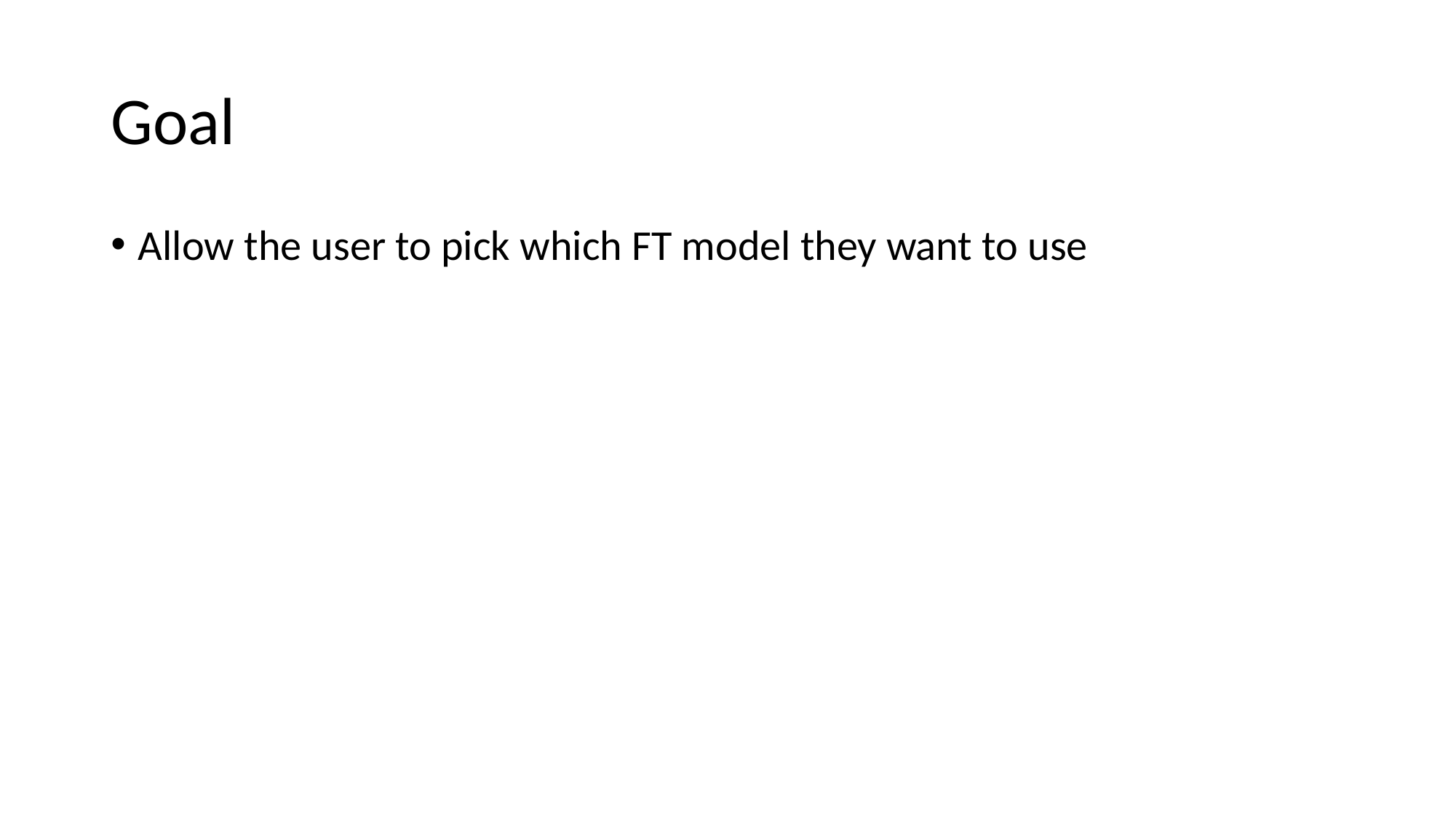

# Goal
Allow the user to pick which FT model they want to use